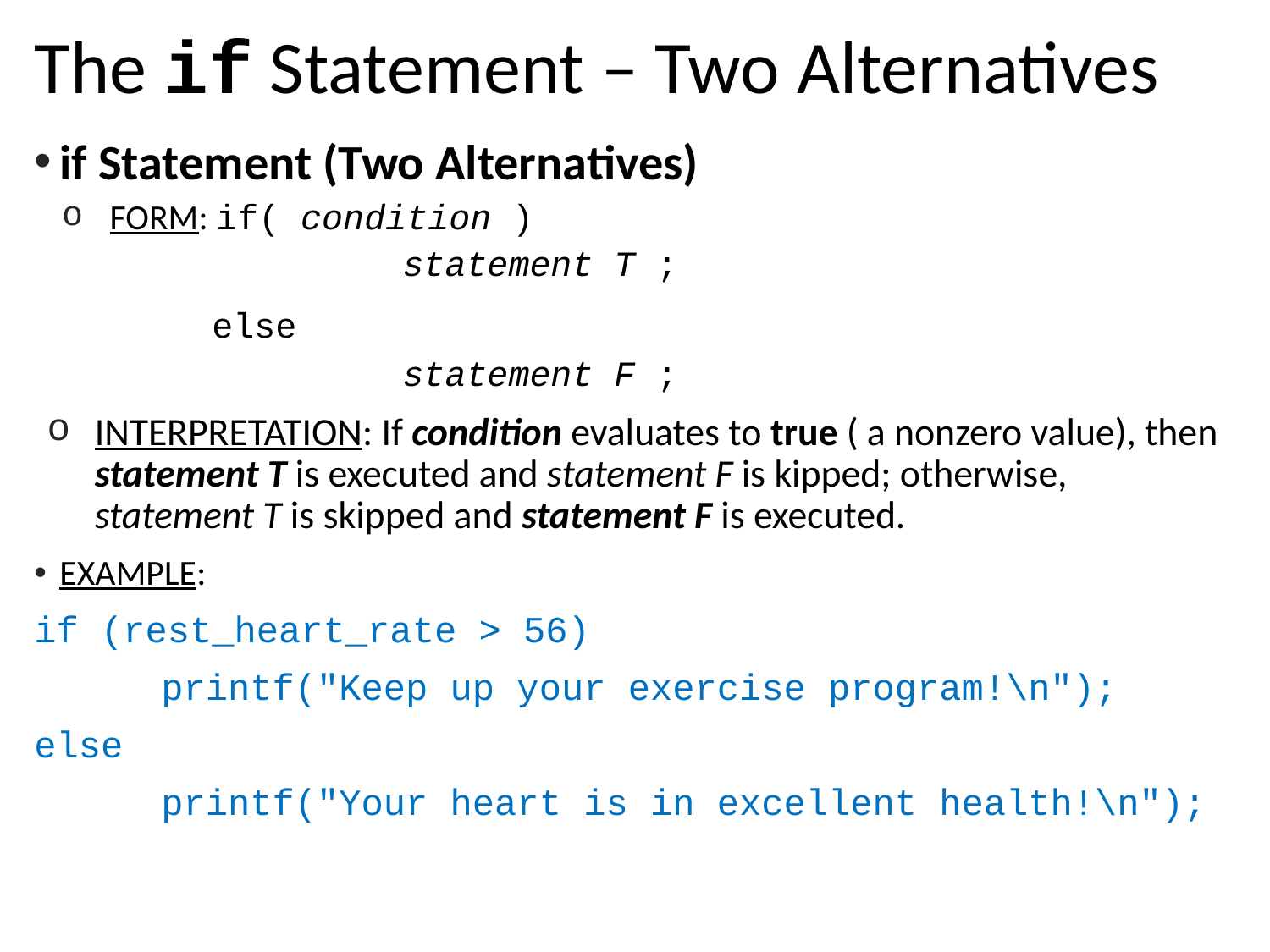

# The if Statement – Two Alternatives
if Statement (Two Alternatives)
FORM: if( condition )
		   statement T ;
	  else
		   statement F ;
INTERPRETATION: If condition evaluates to true ( a nonzero value), then statement T is executed and statement F is kipped; otherwise, statement T is skipped and statement F is executed.
EXAMPLE:
if (rest_heart_rate > 56)
	printf("Keep up your exercise program!\n");
else
	printf("Your heart is in excellent health!\n");